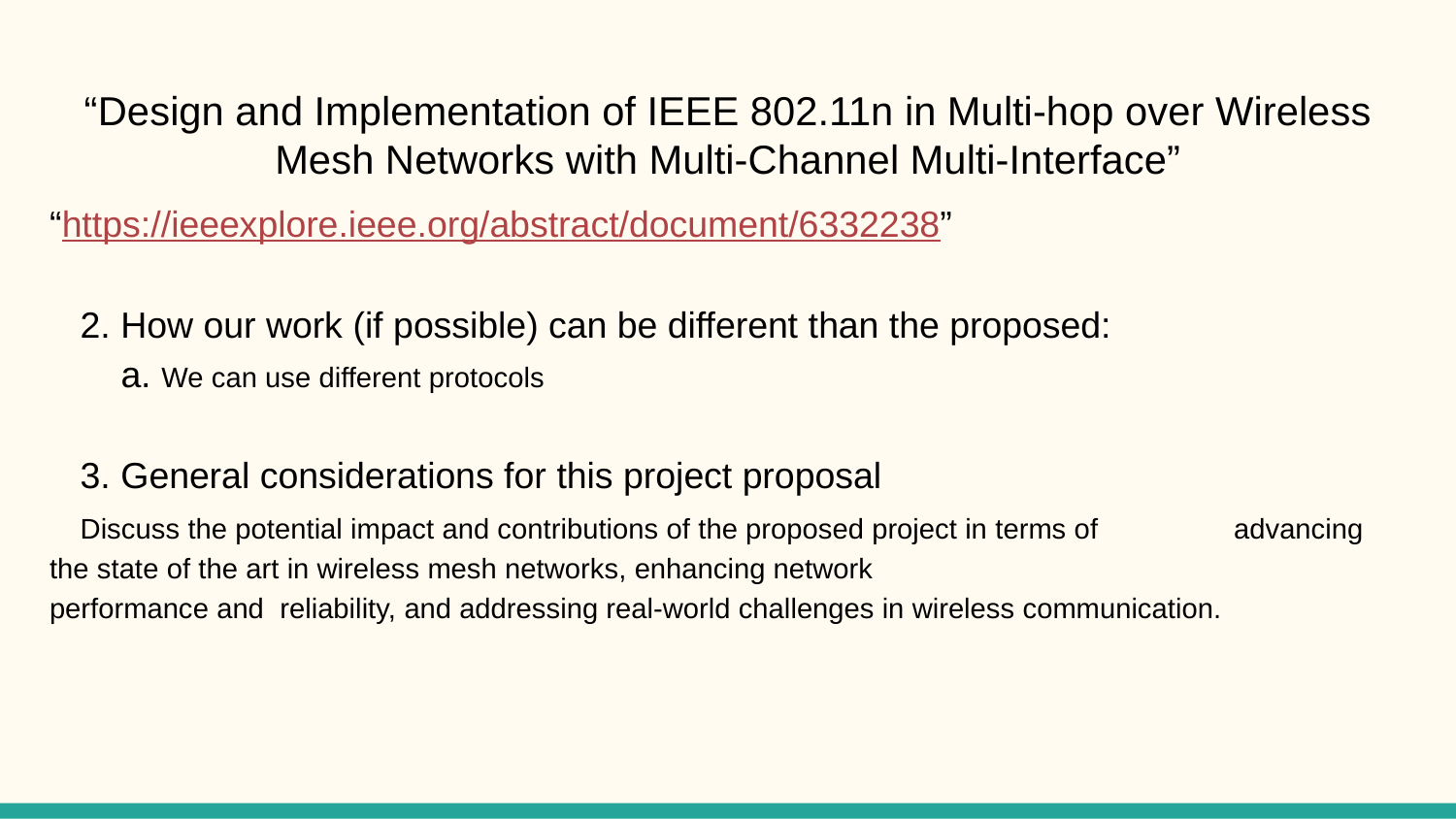

# “Design and Implementation of IEEE 802.11n in Multi-hop over Wireless Mesh Networks with Multi-Channel Multi-Interface”
“https://ieeexplore.ieee.org/abstract/document/6332238”

   2. How our work (if possible) can be different than the proposed:
       a. We can use different protocols

   3. General considerations for this project proposal
   Discuss the potential impact and contributions of the proposed project in terms of                 advancing the state of the art in wireless mesh networks, enhancing network
performance and  reliability, and addressing real-world challenges in wireless communication.